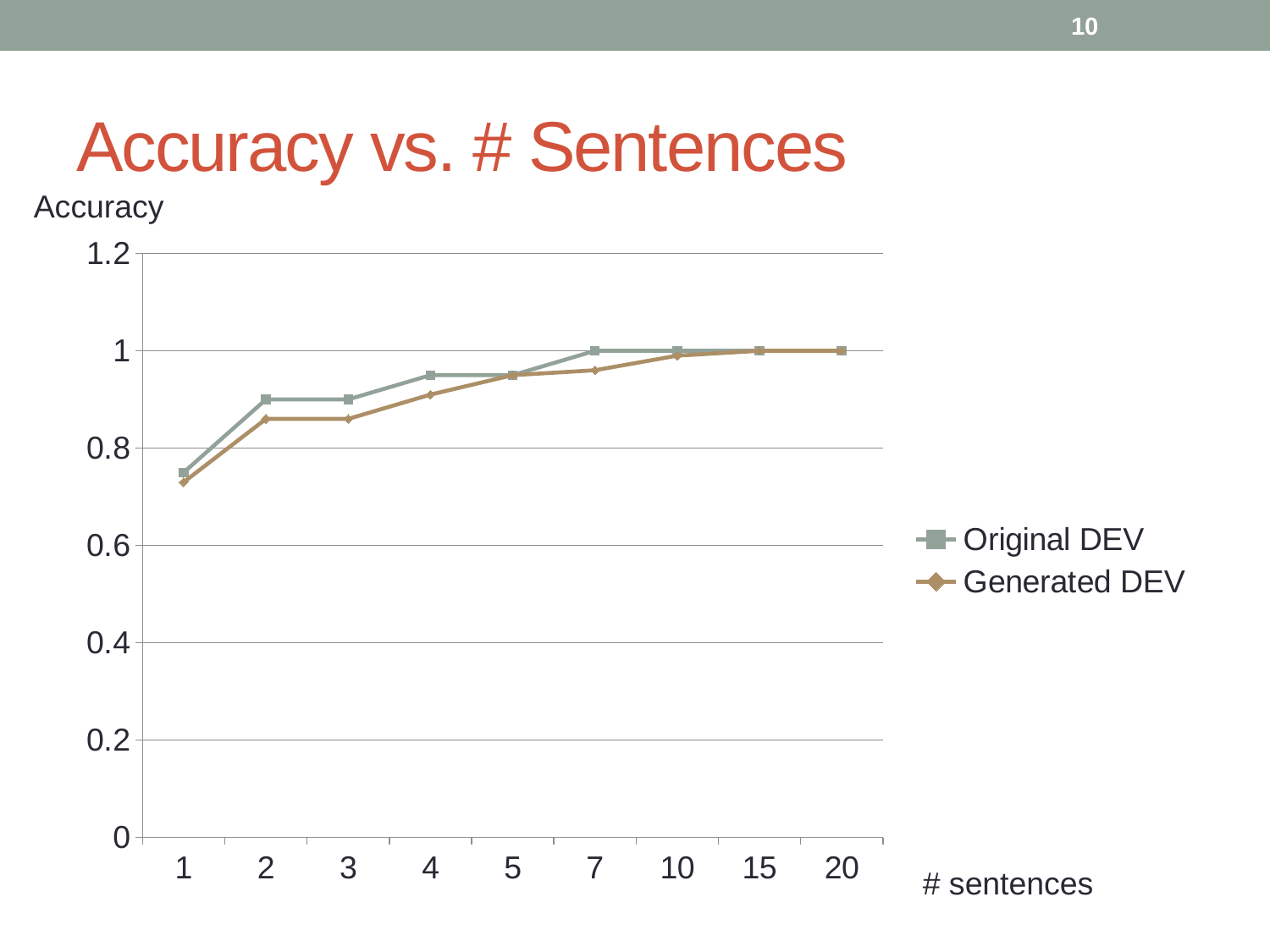

10
# Accuracy vs. # Sentences
Accuracy

### Chart

| Category | Original DEV | Generated DEV |
|---|---|---|
| 1 | 0.7500000000000003 | 0.7300000000000003 |
| 2 | 0.9 | 0.8600000000000003 |
| 3 | 0.9 | 0.8600000000000003 |
| 4 | 0.9500000000000003 | 0.91 |
| 5 | 0.9500000000000003 | 0.9500000000000003 |
| 7 | 1.0 | 0.9600000000000003 |
| 10 | 1.0 | 0.99 |
| 15 | 1.0 | 1.0 |
| 20 | 1.0 | 1.0 |
# sentences